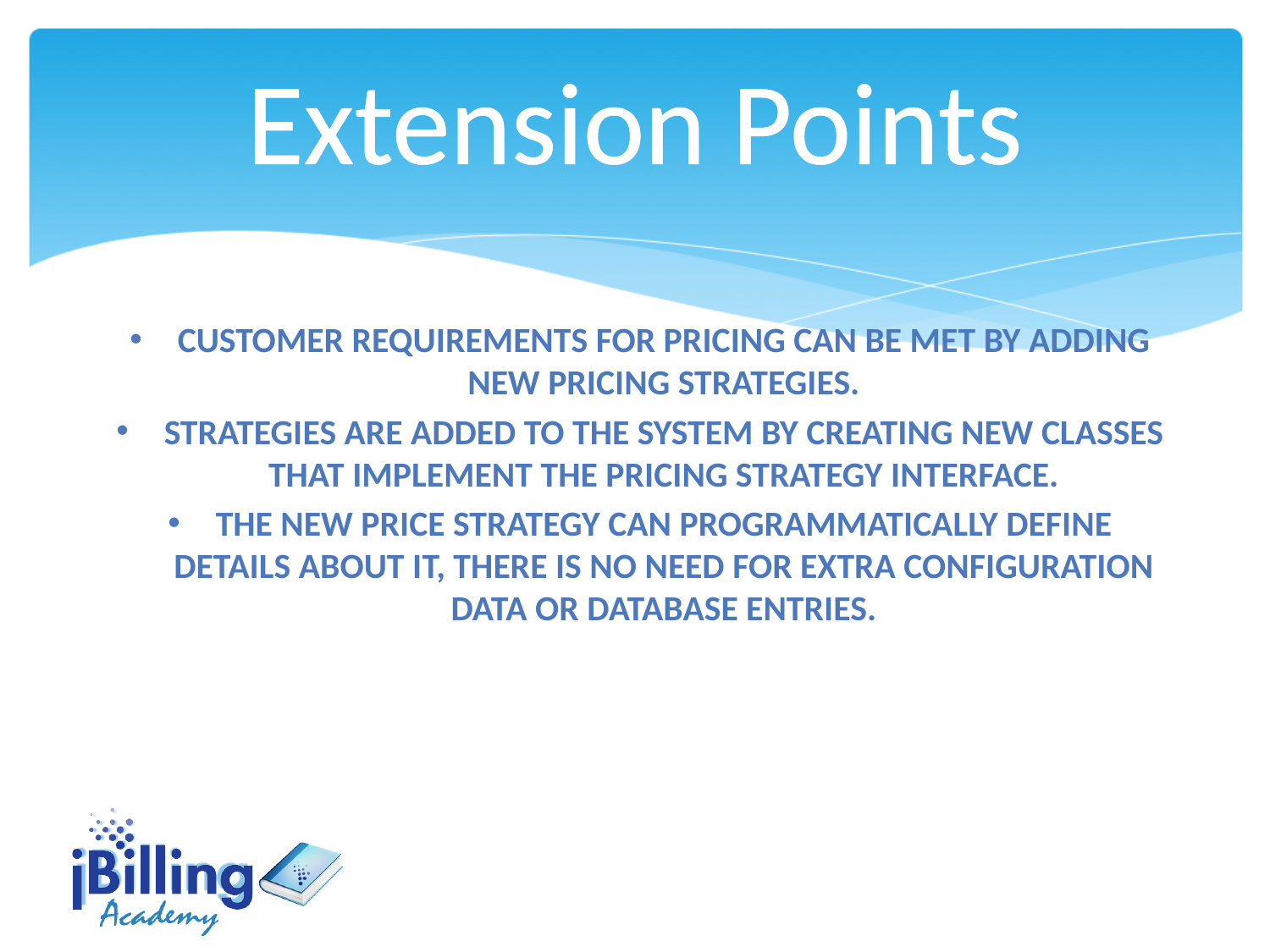

# Extension Points
Customer requirements for pricing can be met by adding new pricing strategies.
Strategies are added to the system by creating new classes that implement the pricing strategy interface.
The new price strategy can programmatically define details about it, there is no need for extra configuration data or database entries.